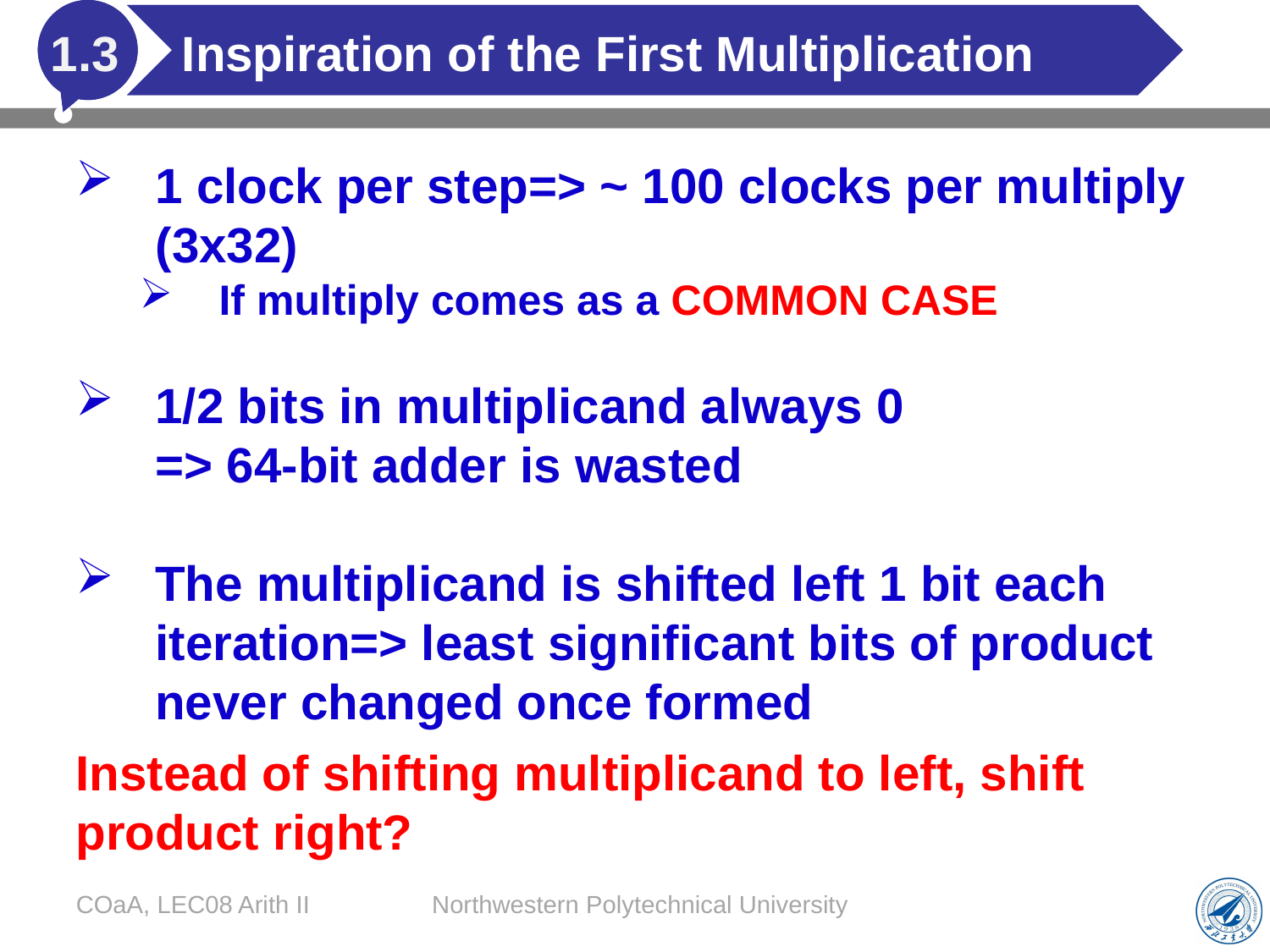

# Inspiration of the First Multiplication
1.3
1 clock per step=> ~ 100 clocks per multiply (3x32)
If multiply comes as a COMMON CASE

1/2 bits in multiplicand always 0
=> 64-bit adder is wasted

The multiplicand is shifted left 1 bit each iteration=> least significant bits of product never changed once formed
Instead of shifting multiplicand to left, shift  product right?
COaA, LEC08 Arith II
Northwestern Polytechnical University
10